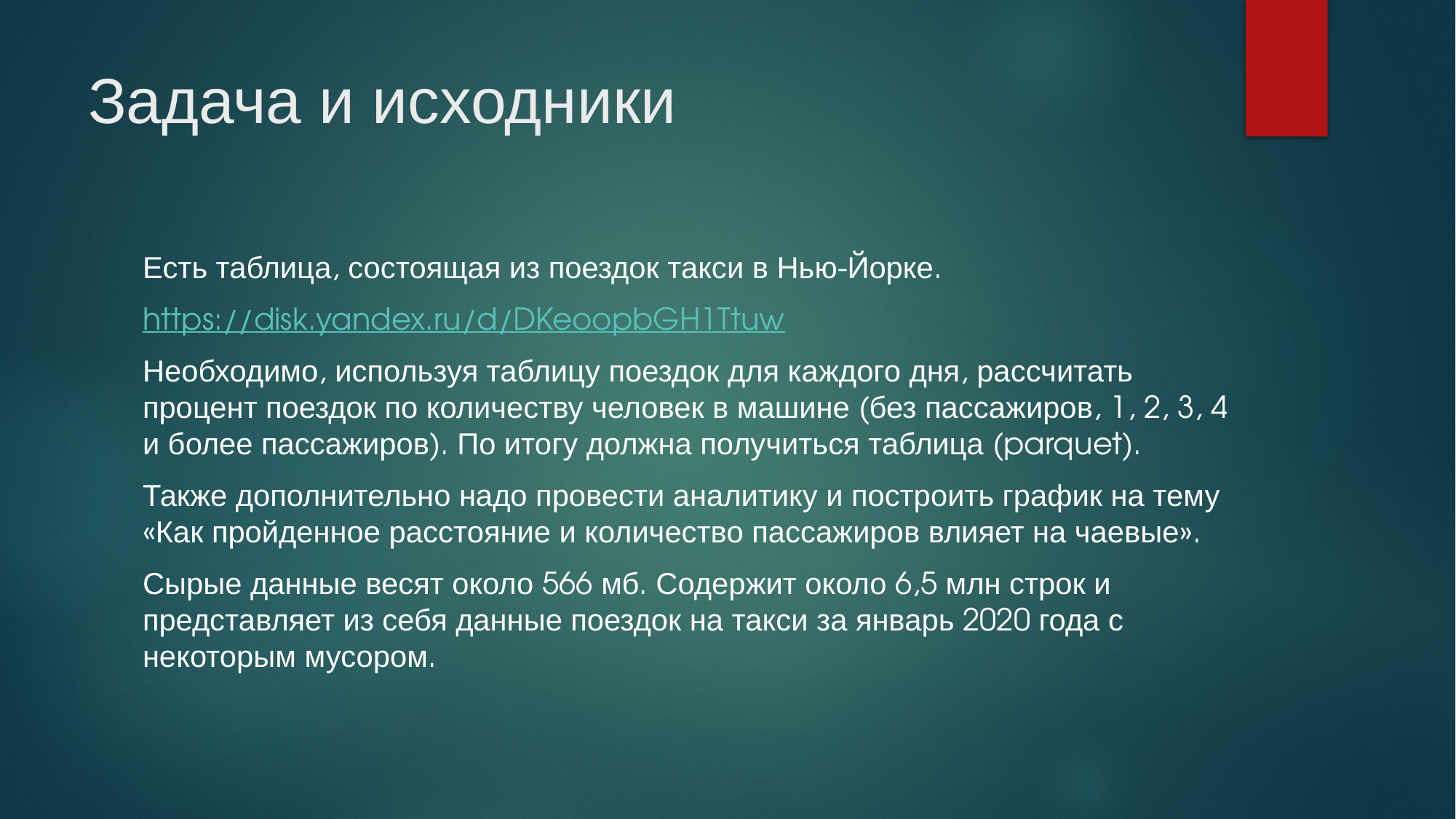

# Задача и исходники
Есть таблица, состоящая из поездок такси в Нью-Йорке.
https://disk.yandex.ru/d/DKeoopbGH1Ttuw
Необходимо, используя таблицу поездок для каждого дня, рассчитать процент поездок по количеству человек в машине (без пассажиров, 1, 2, 3, 4 и более пассажиров). По итогу должна получиться таблица (parquet).
Также дополнительно надо провести аналитику и построить график на тему «Как пройденное расстояние и количество пассажиров влияет на чаевые».
Сырые данные весят около 566 мб. Содержит около 6,5 млн строк и представляет из себя данные поездок на такси за январь 2020 года с некоторым мусором.